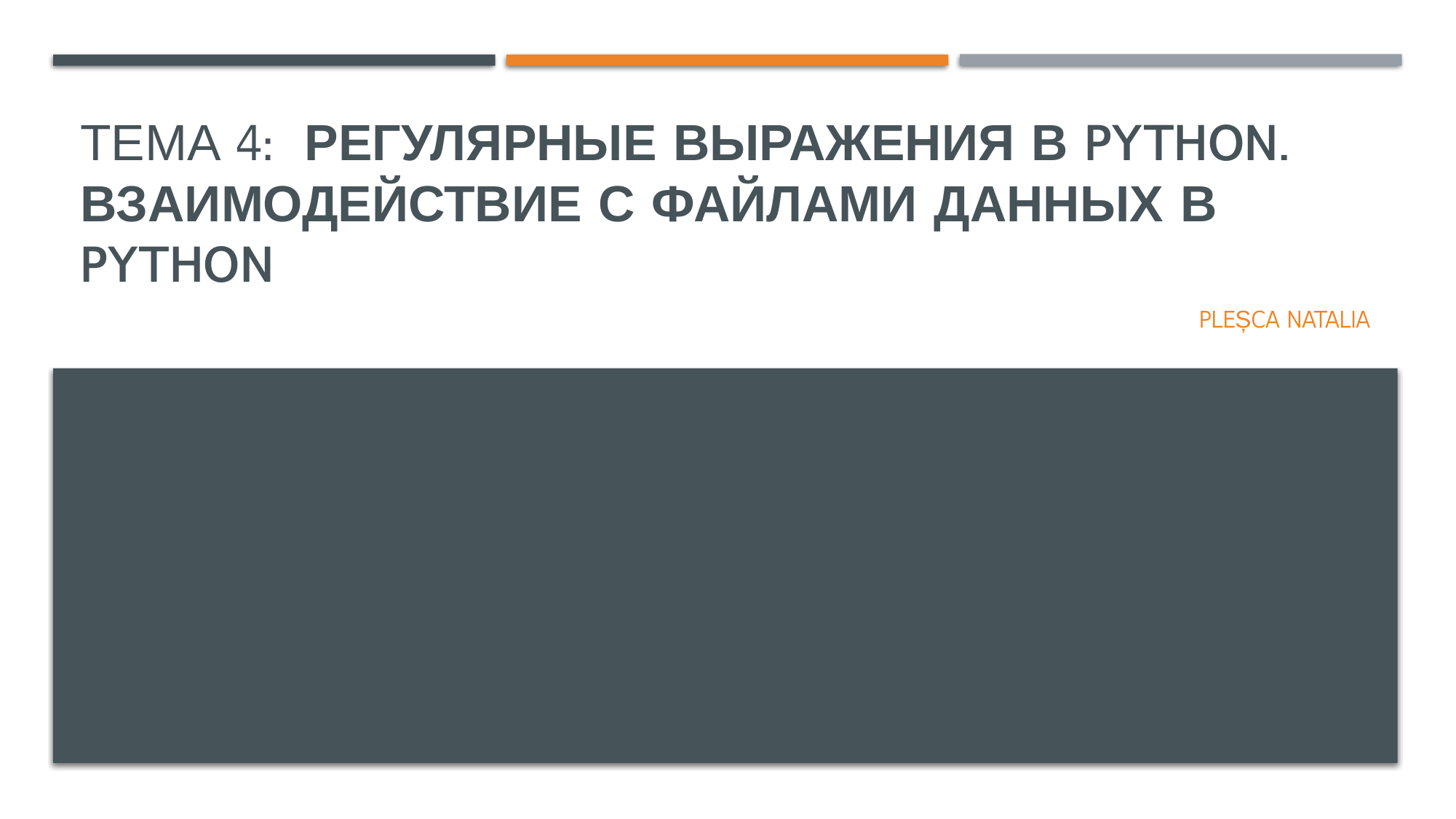

# Тема 4:  Регулярные выражения в Python. Взаимодействие с файлами данных в Python
Pleșca Natalia